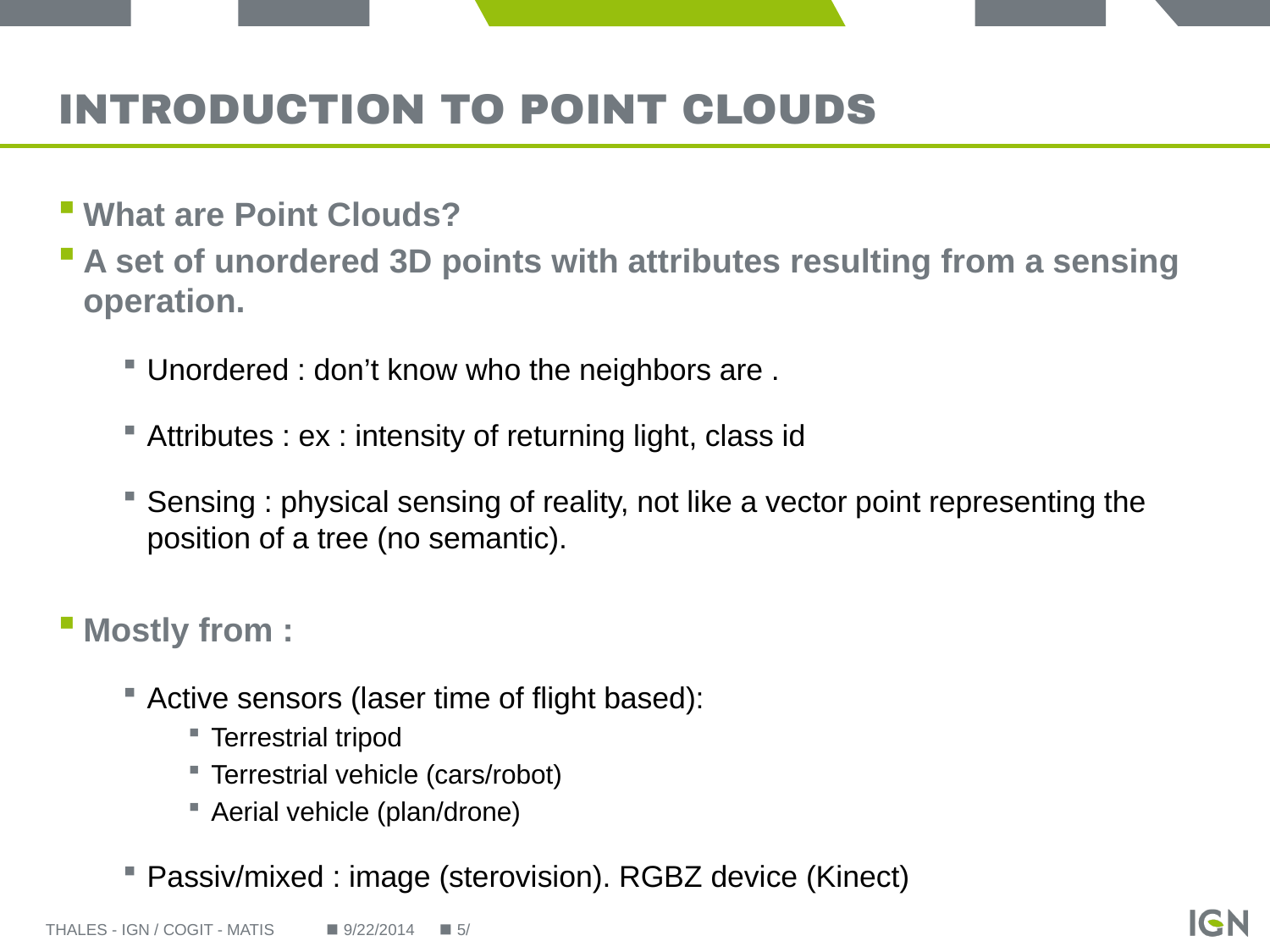

# Introduction to Point clouds
What are Point Clouds?
A set of unordered 3D points with attributes resulting from a sensing operation.
Unordered : don’t know who the neighbors are .
Attributes : ex : intensity of returning light, class id
Sensing : physical sensing of reality, not like a vector point representing the position of a tree (no semantic).

Mostly from :
Active sensors (laser time of flight based):
Terrestrial tripod
Terrestrial vehicle (cars/robot)
Aerial vehicle (plan/drone)
Passiv/mixed : image (sterovision). RGBZ device (Kinect)
Thales - IGN / COGIT - MATIS
9/22/2014
5/